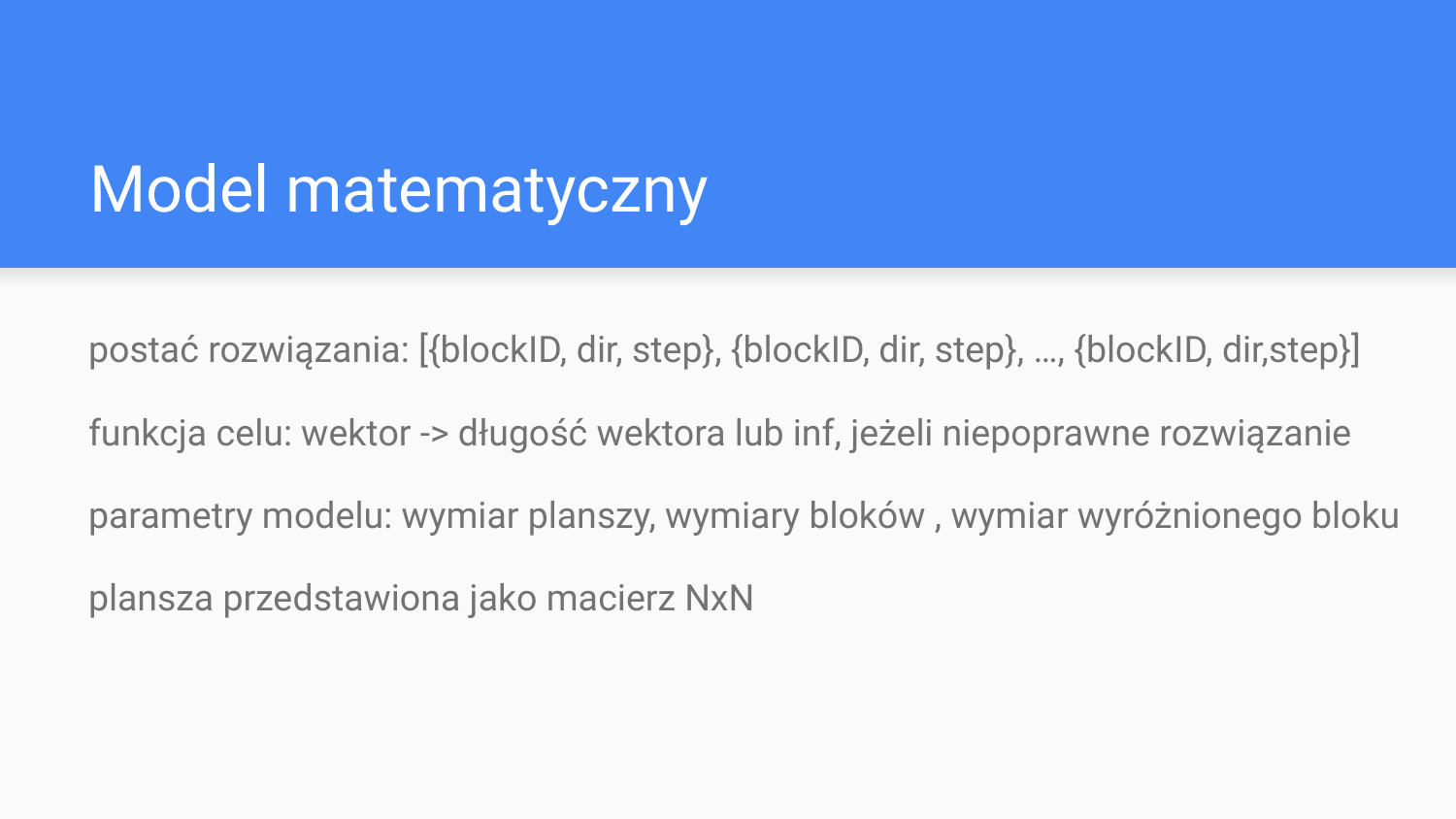

# Model matematyczny
postać rozwiązania: [{blockID, dir, step}, {blockID, dir, step}, …, {blockID, dir,step}]
funkcja celu: wektor -> długość wektora lub inf, jeżeli niepoprawne rozwiązanie
parametry modelu: wymiar planszy, wymiary bloków , wymiar wyróżnionego bloku
plansza przedstawiona jako macierz NxN